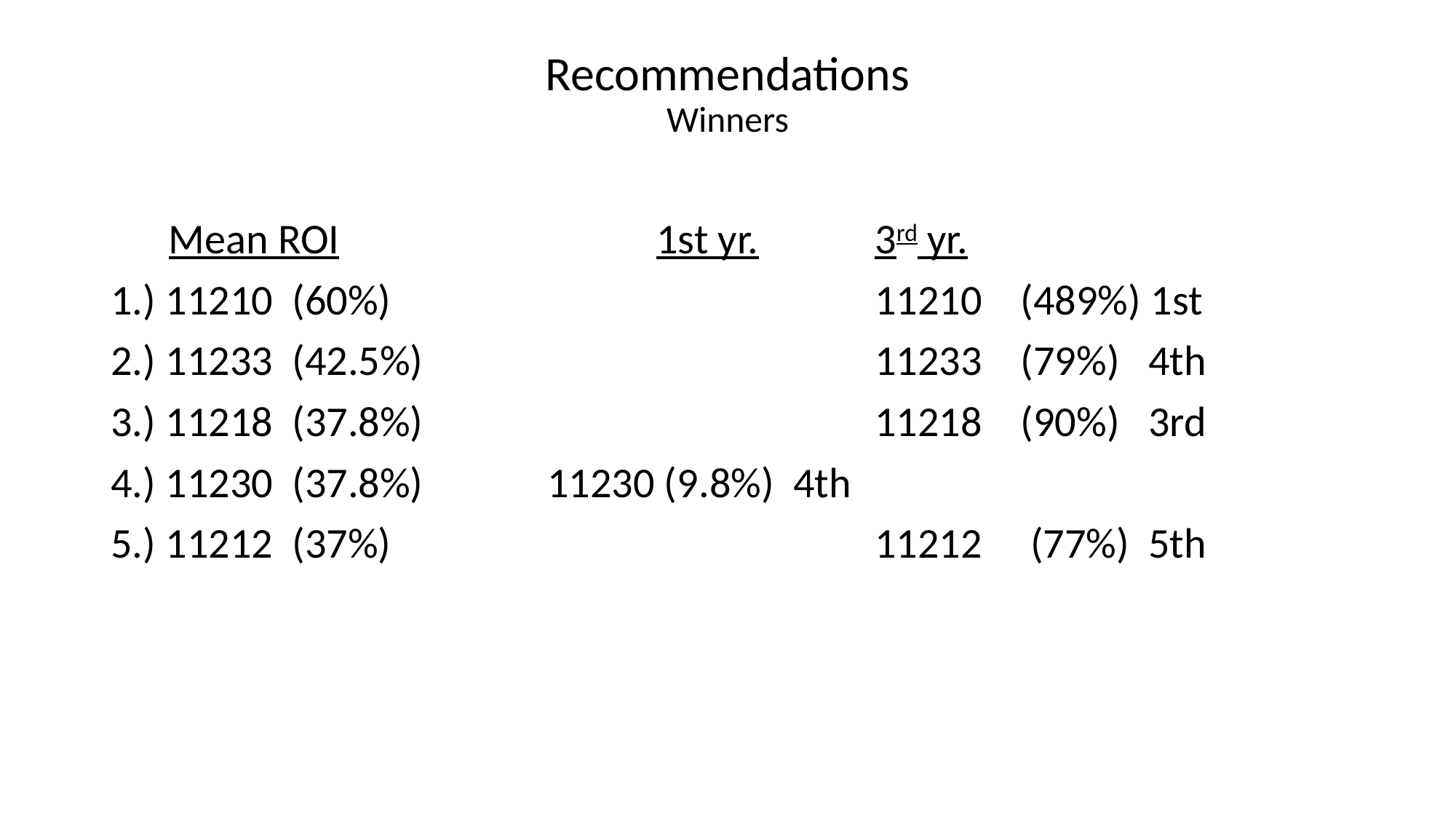

# Recommendations Winners

      Mean ROI	            	1st yr.		3rd yr.
1.) 11210  (60%) 					11210    (489%) 1st
2.) 11233  (42.5%)                                      	11233    (79%)   4th
3.) 11218  (37.8%)                                      	11218    (90%)   3rd
4.) 11230  (37.8%)     	11230 (9.8%)  4th
5.) 11212  (37%) 					11212     (77%)  5th